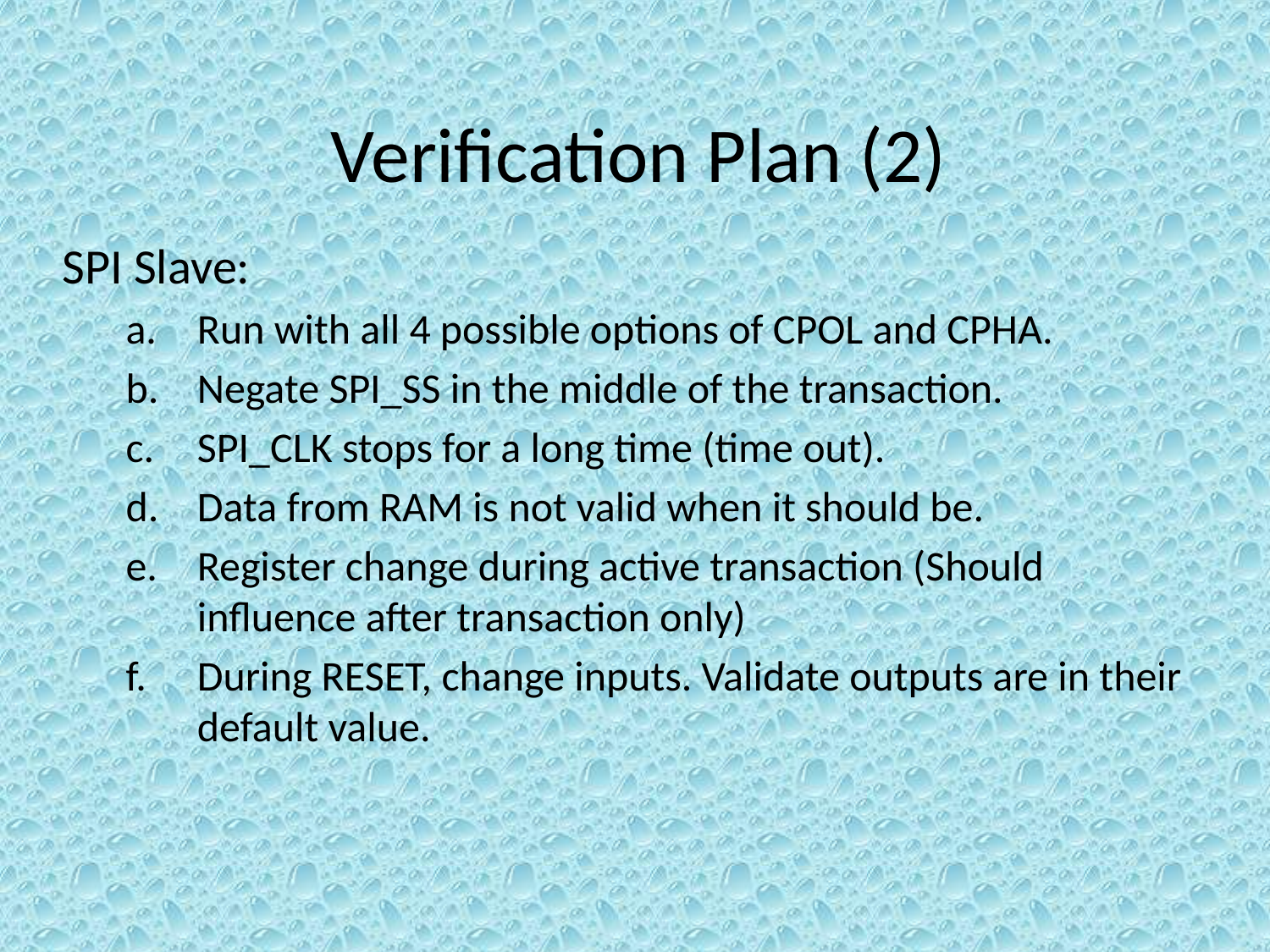

# Verification Plan (2)
SPI Slave:
Run with all 4 possible options of CPOL and CPHA.
Negate SPI_SS in the middle of the transaction.
SPI_CLK stops for a long time (time out).
Data from RAM is not valid when it should be.
Register change during active transaction (Should influence after transaction only)
During RESET, change inputs. Validate outputs are in their default value.